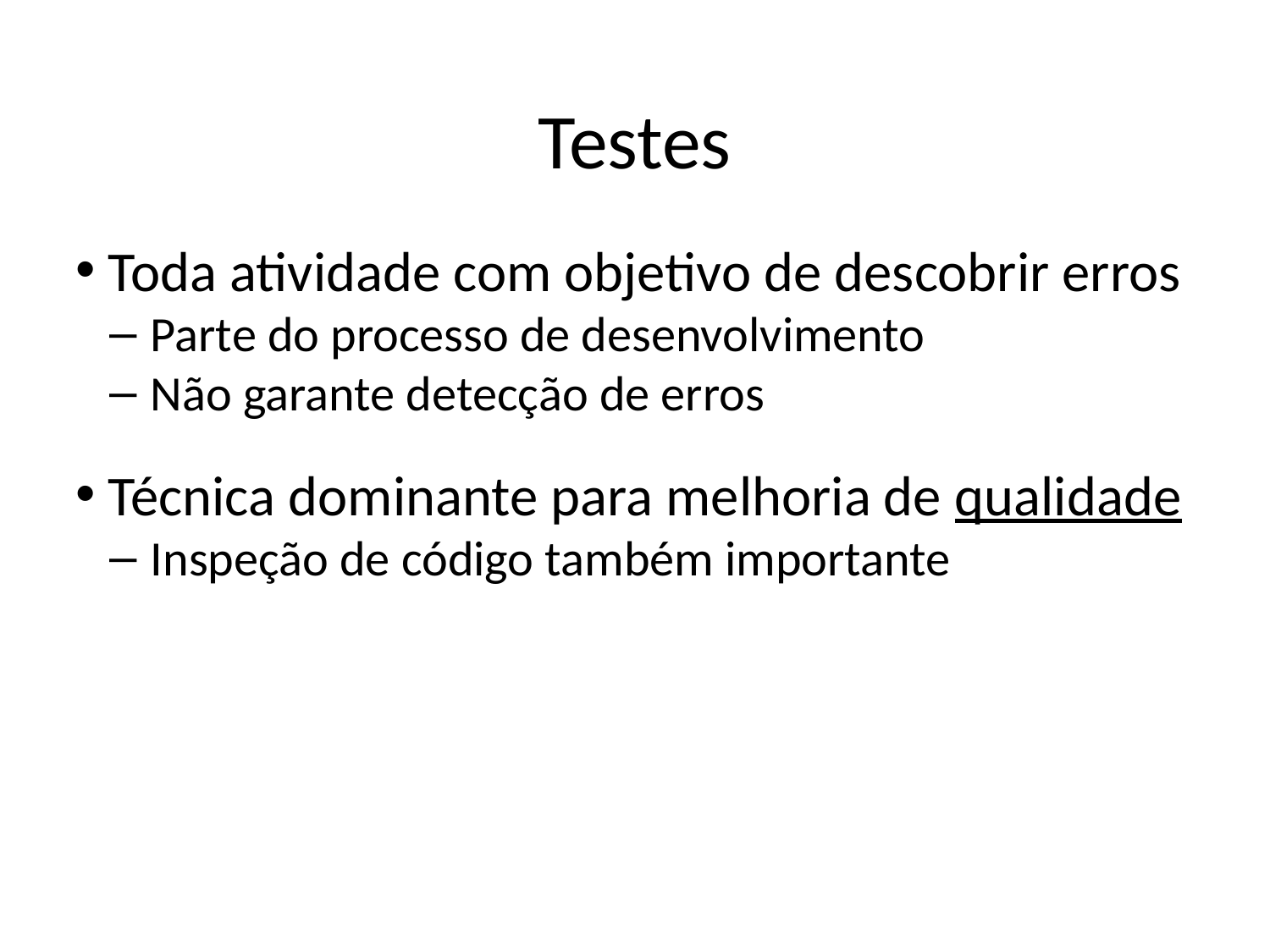

Testes
 Toda atividade com objetivo de descobrir erros
 Parte do processo de desenvolvimento
 Não garante detecção de erros

 Técnica dominante para melhoria de qualidade
 Inspeção de código também importante